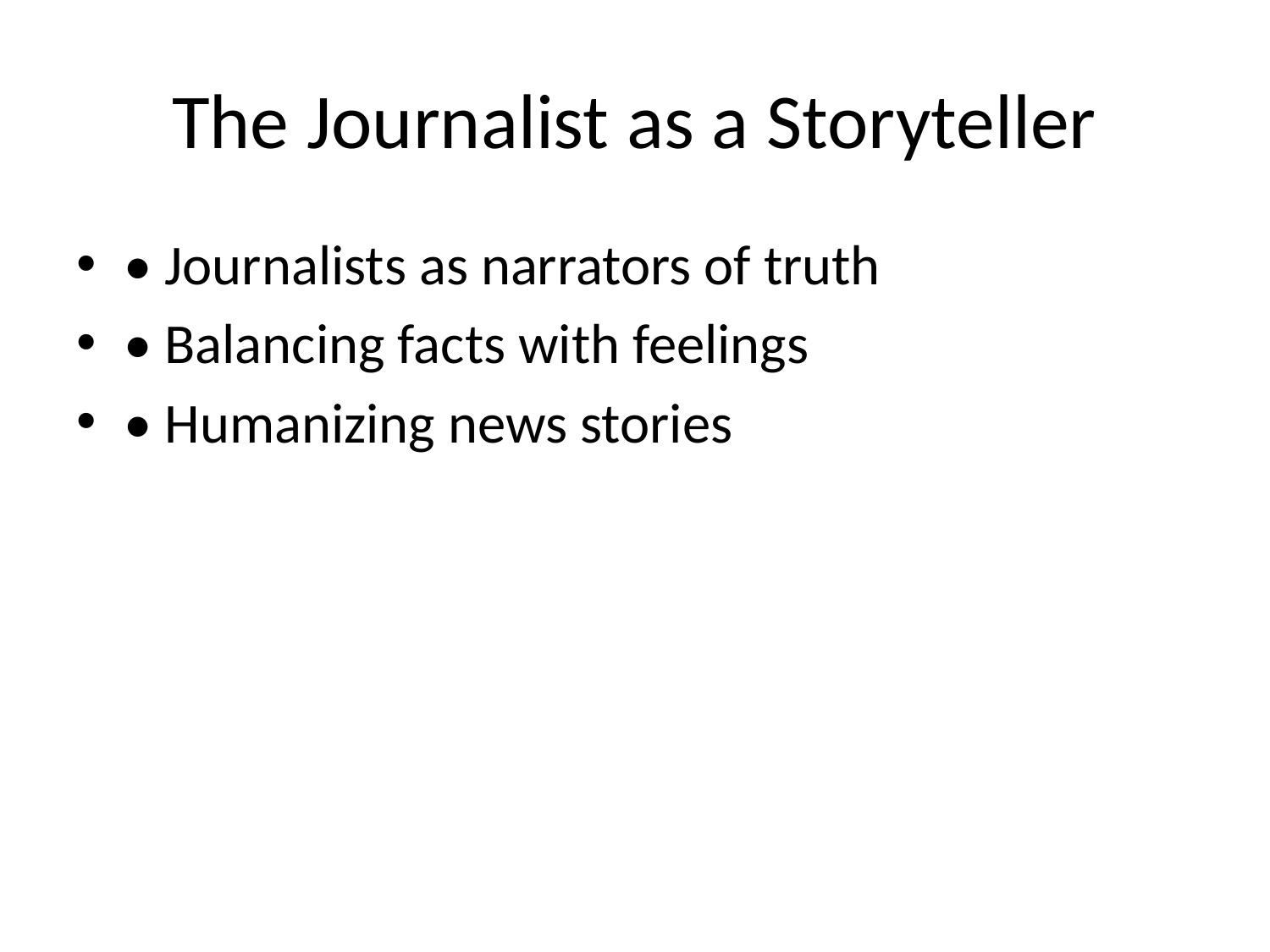

# The Journalist as a Storyteller
• Journalists as narrators of truth
• Balancing facts with feelings
• Humanizing news stories